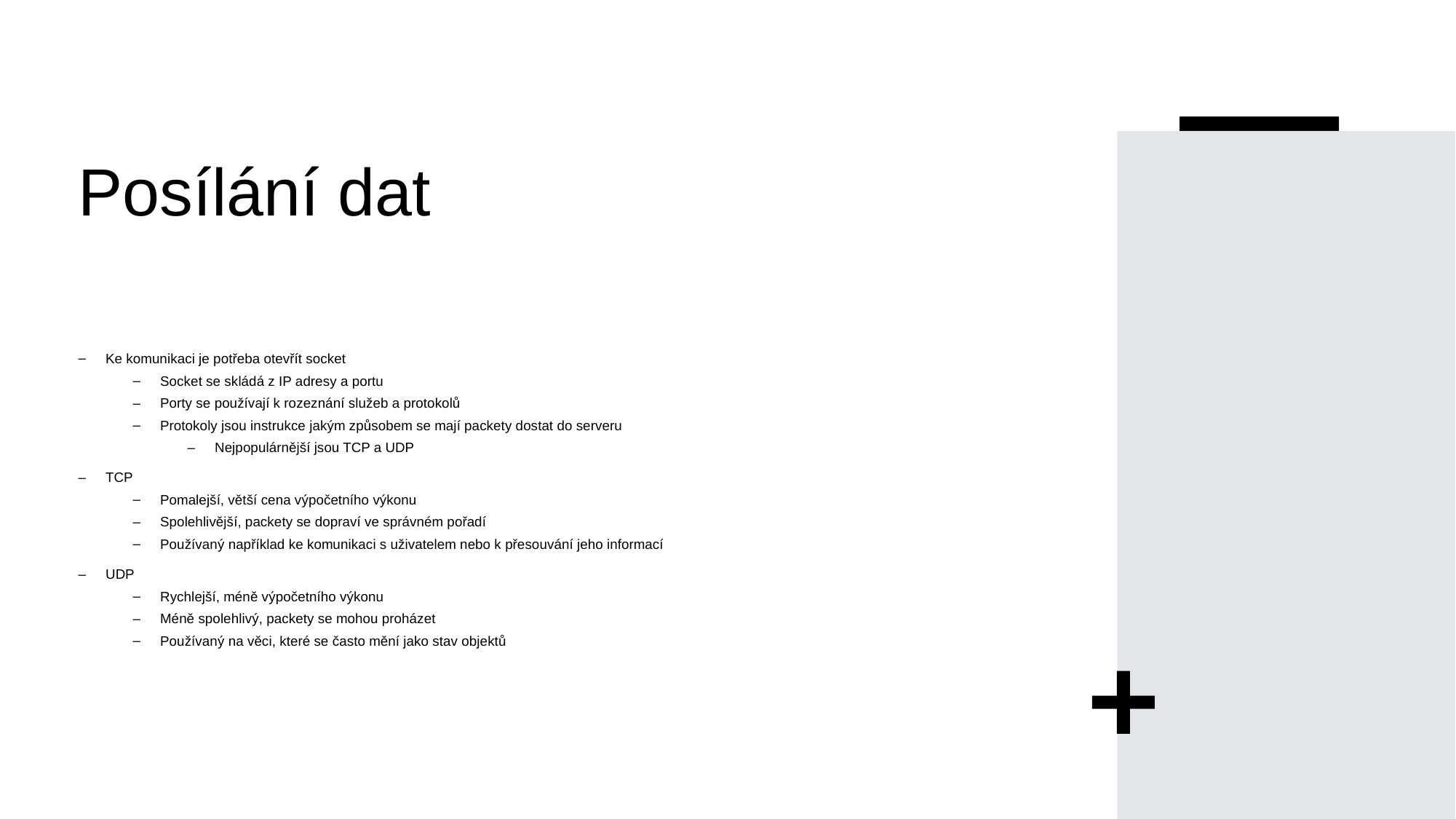

# Posílání dat
Ke komunikaci je potřeba otevřít socket
Socket se skládá z IP adresy a portu
Porty se používají k rozeznání služeb a protokolů
Protokoly jsou instrukce jakým způsobem se mají packety dostat do serveru
Nejpopulárnější jsou TCP a UDP
TCP
Pomalejší, větší cena výpočetního výkonu
Spolehlivější, packety se dopraví ve správném pořadí
Používaný například ke komunikaci s uživatelem nebo k přesouvání jeho informací
UDP
Rychlejší, méně výpočetního výkonu
Méně spolehlivý, packety se mohou proházet
Používaný na věci, které se často mění jako stav objektů